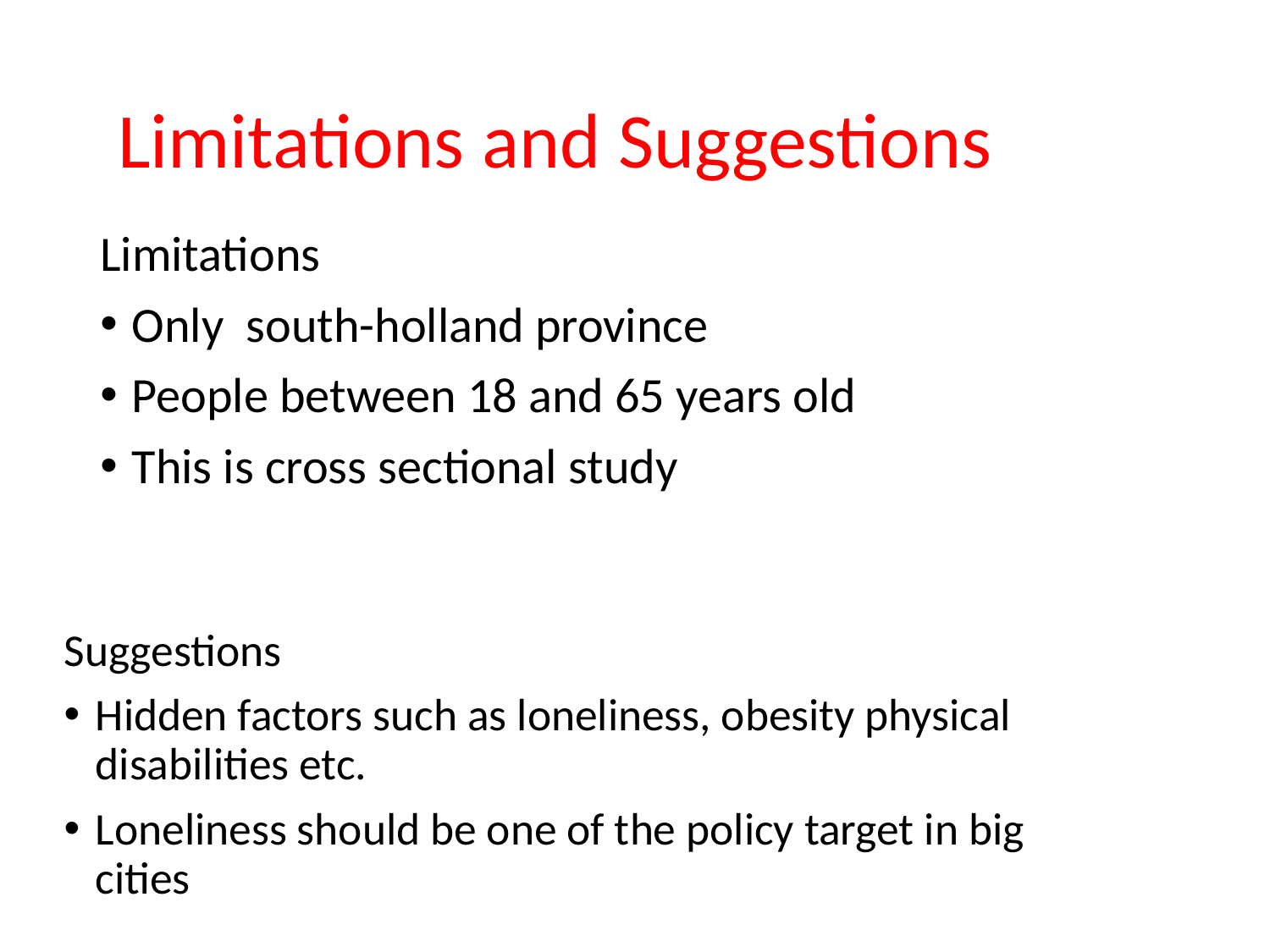

# Limitations and Suggestions
Limitations
Only  south-holland province
People between 18 and 65 years old
This is cross sectional study
Suggestions
Hidden factors such as loneliness, obesity physical disabilities etc.
Loneliness should be one of the policy target in big cities